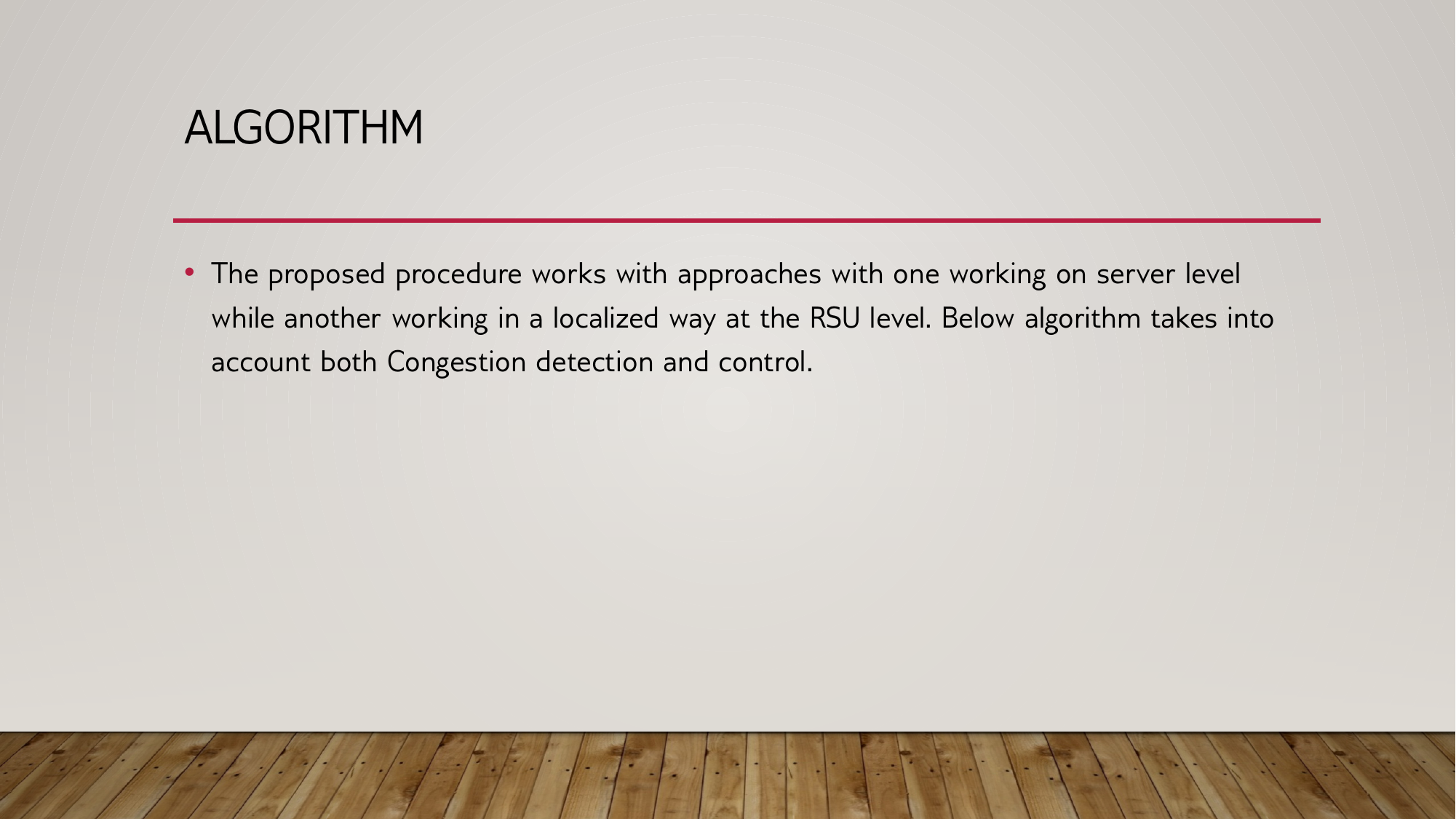

# algorithm
The proposed procedure works with approaches with one working on server level while another working in a localized way at the RSU level. Below algorithm takes into account both Congestion detection and control.